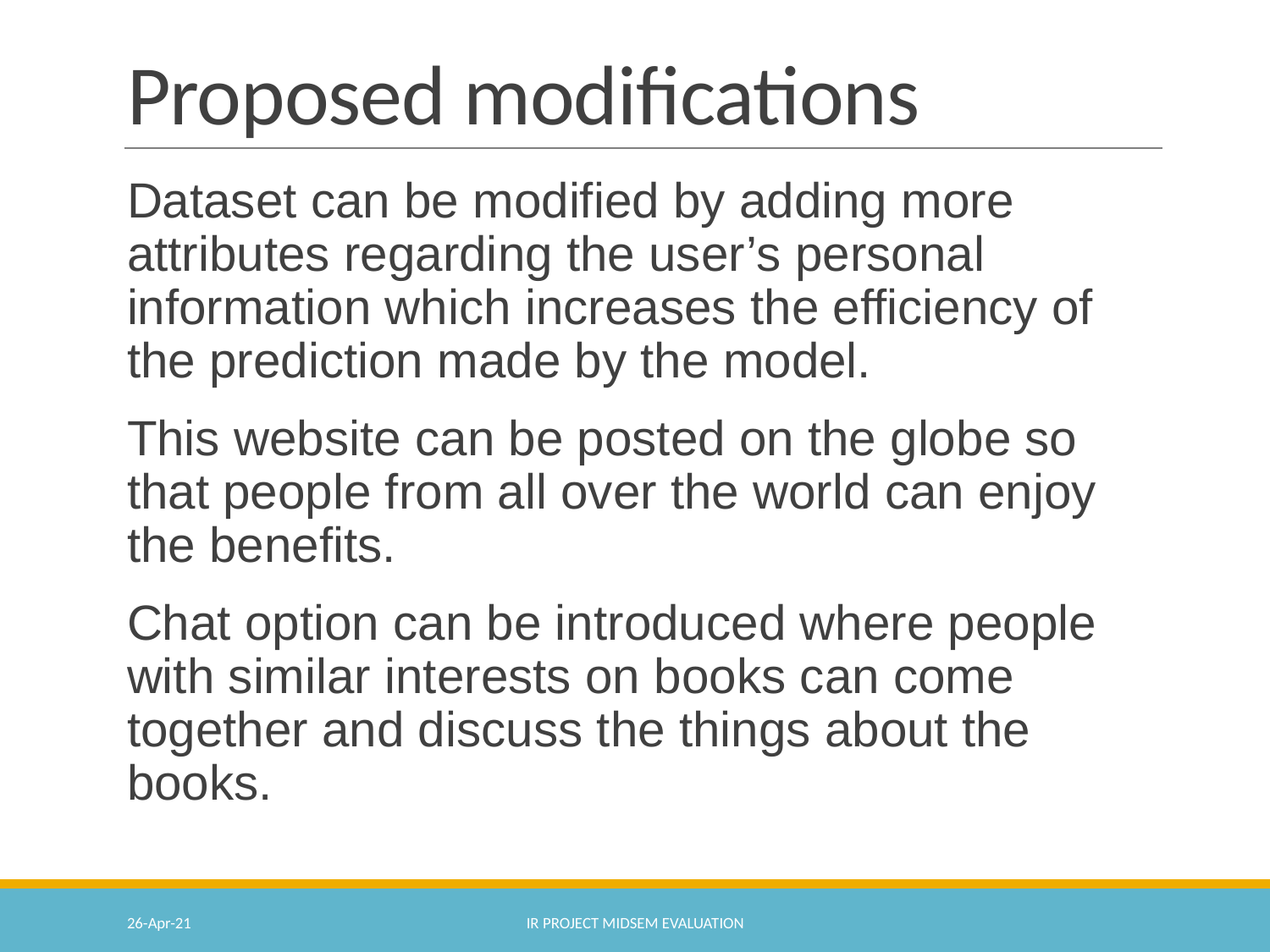

# Proposed modifications
Dataset can be modified by adding more attributes regarding the user’s personal information which increases the efficiency of the prediction made by the model.
This website can be posted on the globe so that people from all over the world can enjoy the benefits.
Chat option can be introduced where people with similar interests on books can come together and discuss the things about the books.
26-Apr-21
IR Project Midsem Evaluation